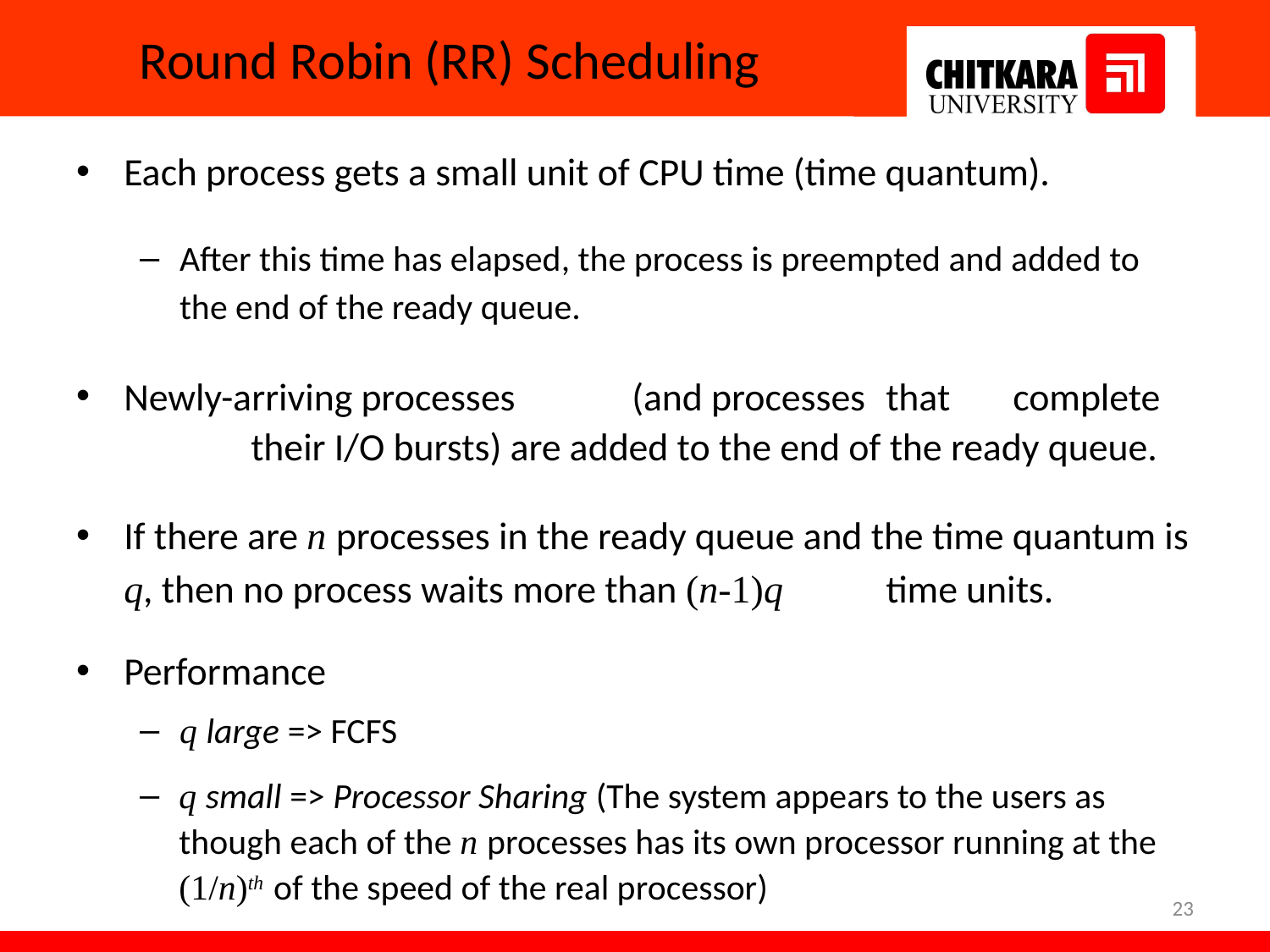

# Round Robin (RR) Scheduling
Each process gets a small unit of CPU time (time quantum).
After this time has elapsed, the process is preempted and added to
the end of the ready queue.
Newly-arriving processes	(and processes	that	complete	their I/O bursts) are added to the end of the ready queue.
If there are n processes in the ready queue and the time quantum is
q, then no process waits more than (n-1)q	time units.
Performance
q large => FCFS
q small => Processor Sharing (The system appears to the users as 	though each of the n processes has its own processor running at the 	(1/n)th  of the speed of the real processor)
23